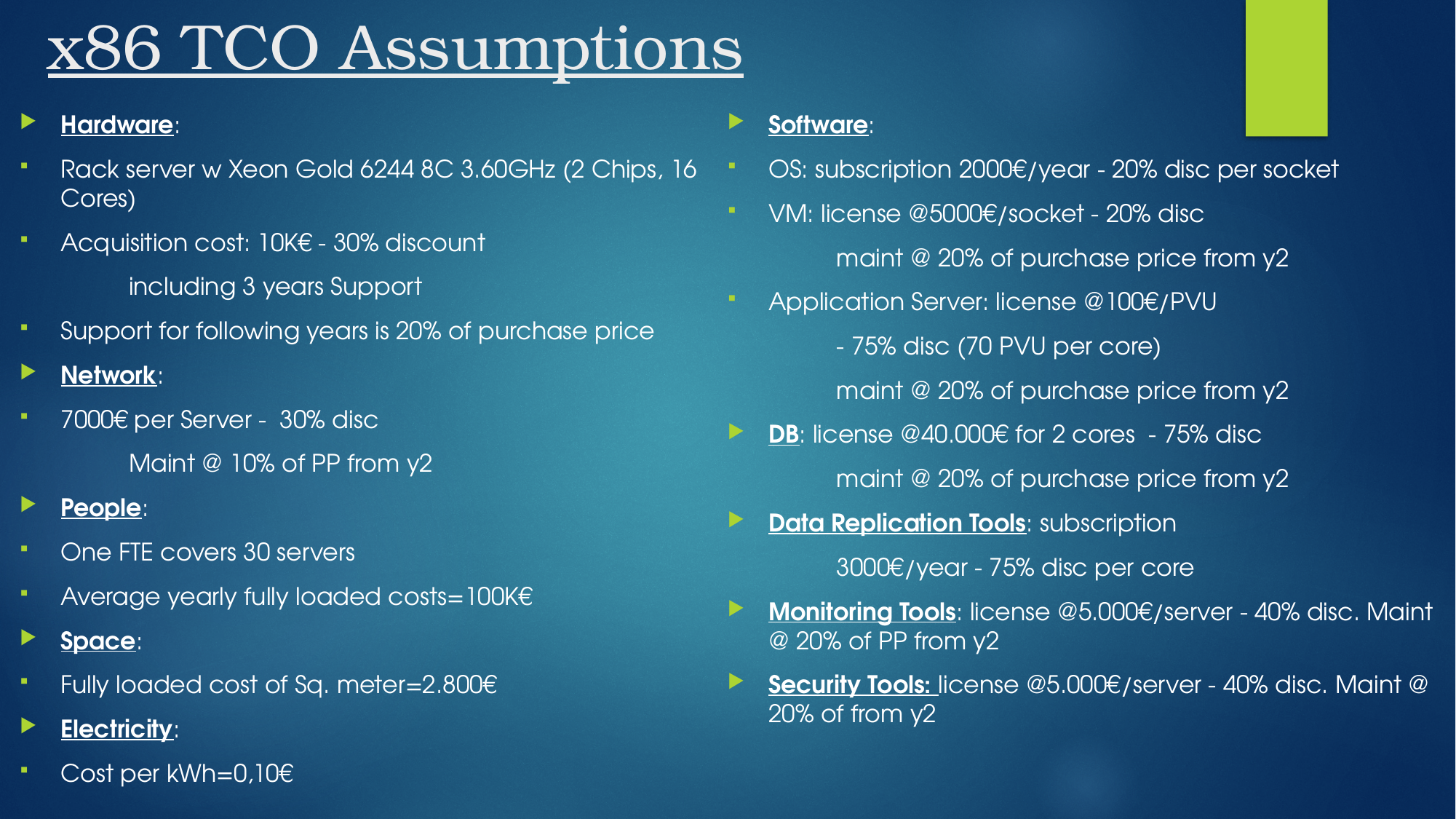

# x86 TCO Assumptions
Hardware:
Rack server w Xeon Gold 6244 8C 3.60GHz (2 Chips, 16 Cores)
Acquisition cost: 10K€ - 30% discount
	including 3 years Support
Support for following years is 20% of purchase price
Network:
7000€ per Server -  30% disc
	Maint @ 10% of PP from y2
People:
One FTE covers 30 servers
Average yearly fully loaded costs=100K€
Space:
Fully loaded cost of Sq. meter=2.800€
Electricity:
Cost per kWh=0,10€
Software:
OS: subscription 2000€/year - 20% disc per socket
VM: license @5000€/socket - 20% disc
	maint @ 20% of purchase price from y2
Application Server: license @100€/PVU
	- 75% disc (70 PVU per core)
	maint @ 20% of purchase price from y2
DB: license @40.000€ for 2 cores  - 75% disc
	maint @ 20% of purchase price from y2
Data Replication Tools: subscription
	3000€/year - 75% disc per core
Monitoring Tools: license @5.000€/server - 40% disc. Maint @ 20% of PP from y2
Security Tools: license @5.000€/server - 40% disc. Maint @ 20% of from y2